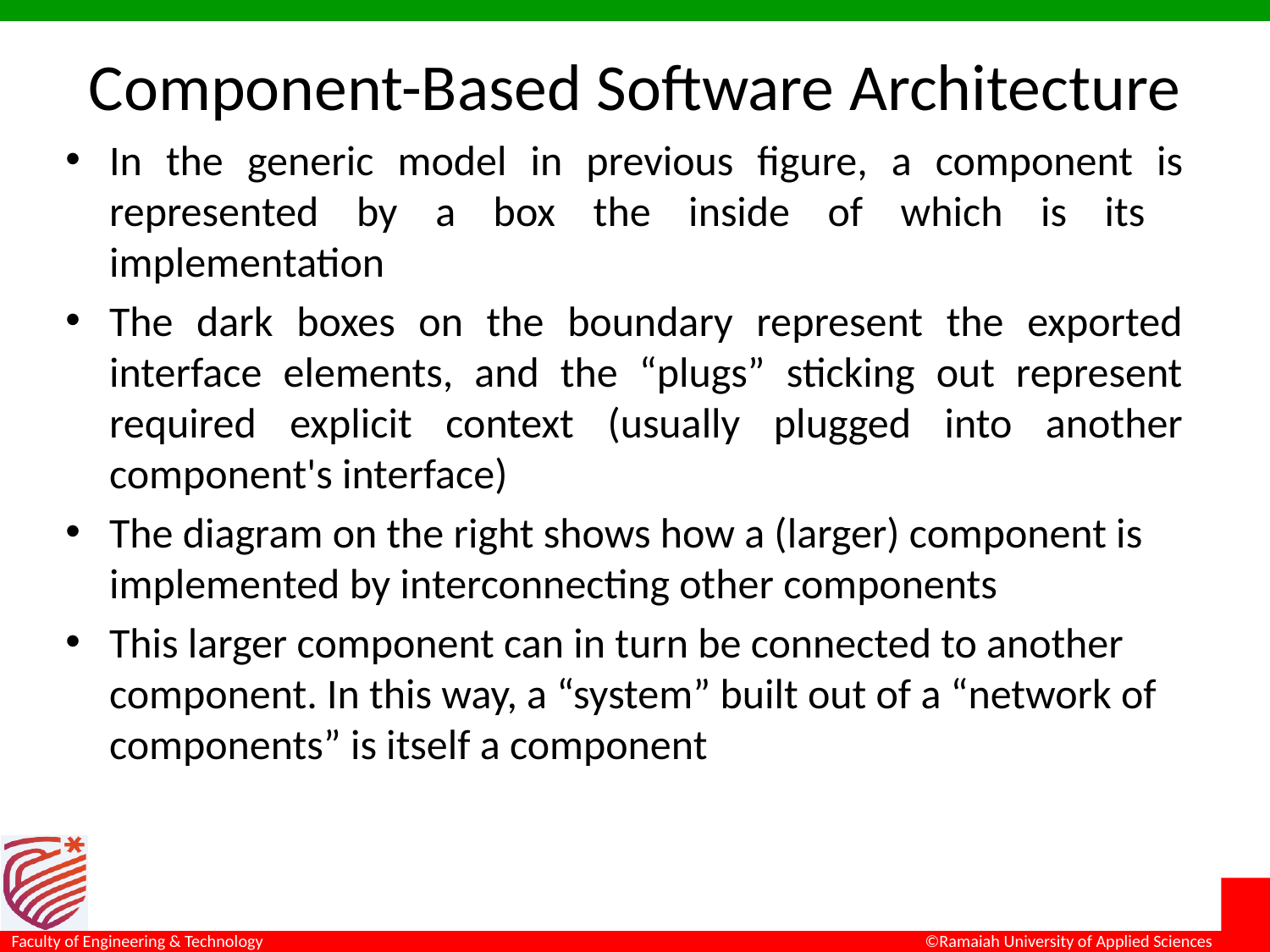

# Component-Based Software Architecture
In the generic model in previous figure, a component is represented by a box the inside of which is its  implementation
The dark boxes on the boundary represent the exported interface elements, and the “plugs” sticking out represent required explicit context (usually plugged into another component's interface)
The diagram on the right shows how a (larger) component is implemented by interconnecting other components
This larger component can in turn be connected to another component. In this way, a “system” built out of a “network of components” is itself a component